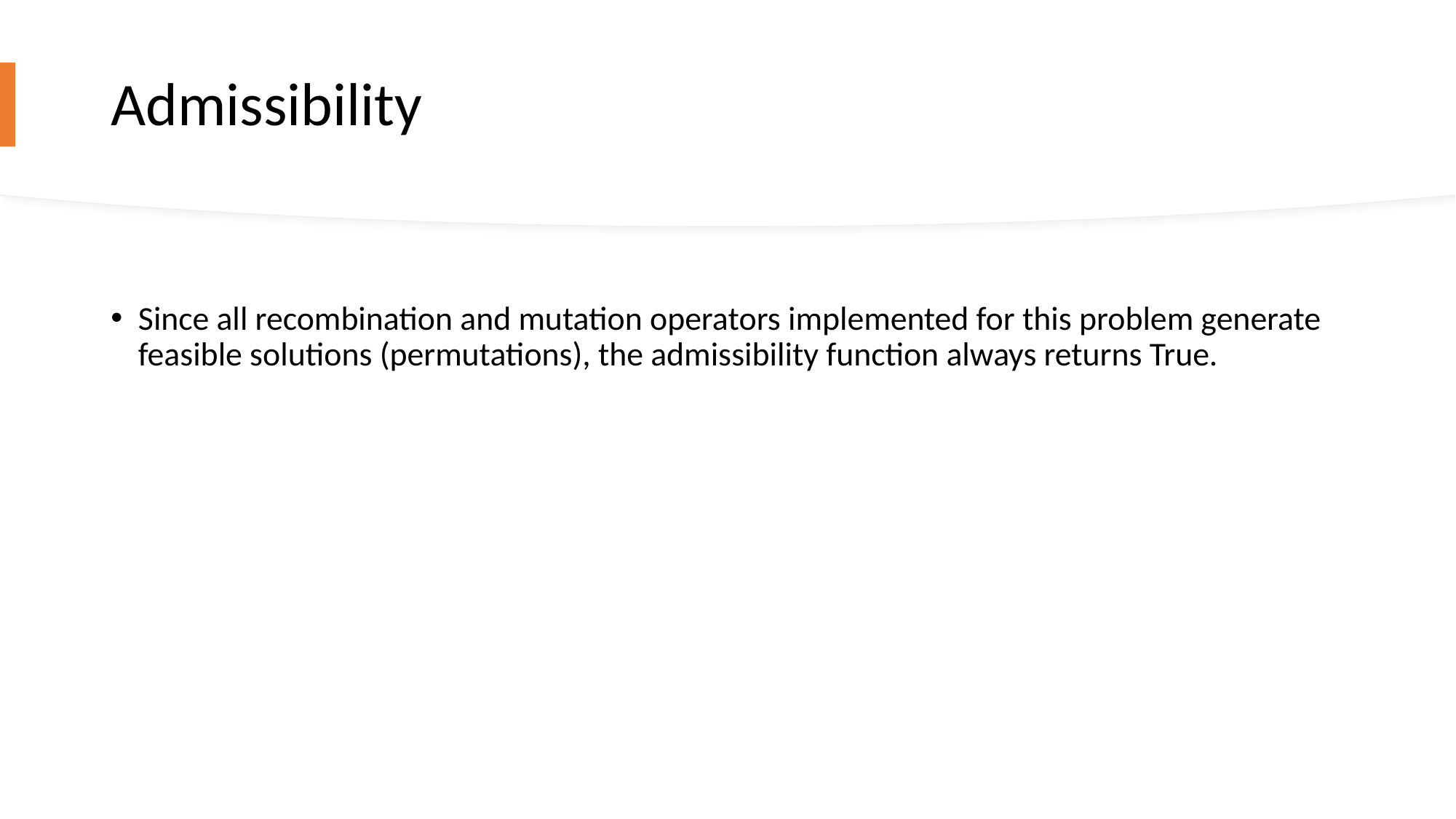

# Admissibility

Since all recombination and mutation operators implemented for this problem generate feasible solutions (permutations), the admissibility function always returns True.